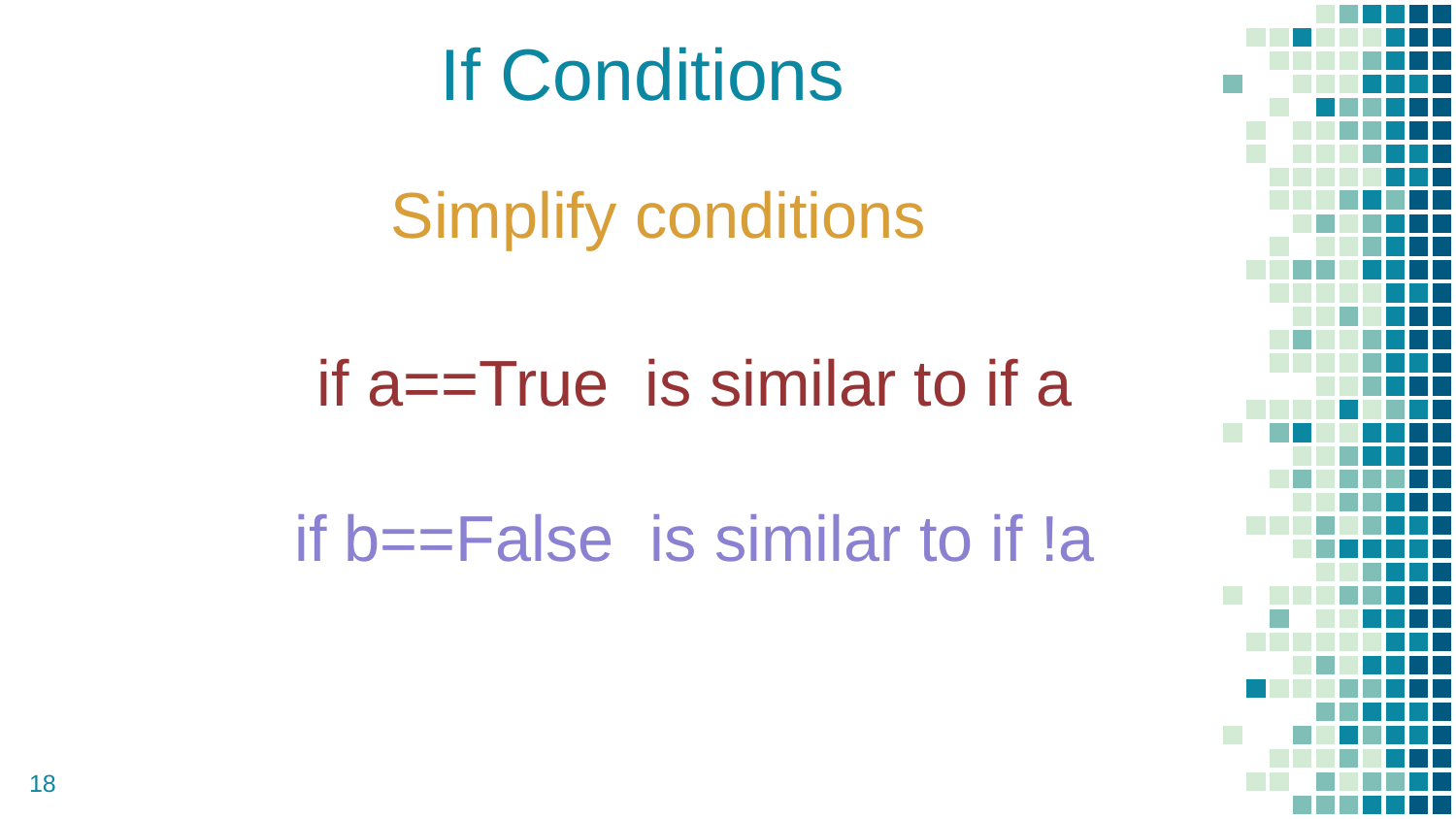

# If Conditions
Simplify conditions

if a==True  is similar to if a

if b==False  is similar to if !a

18